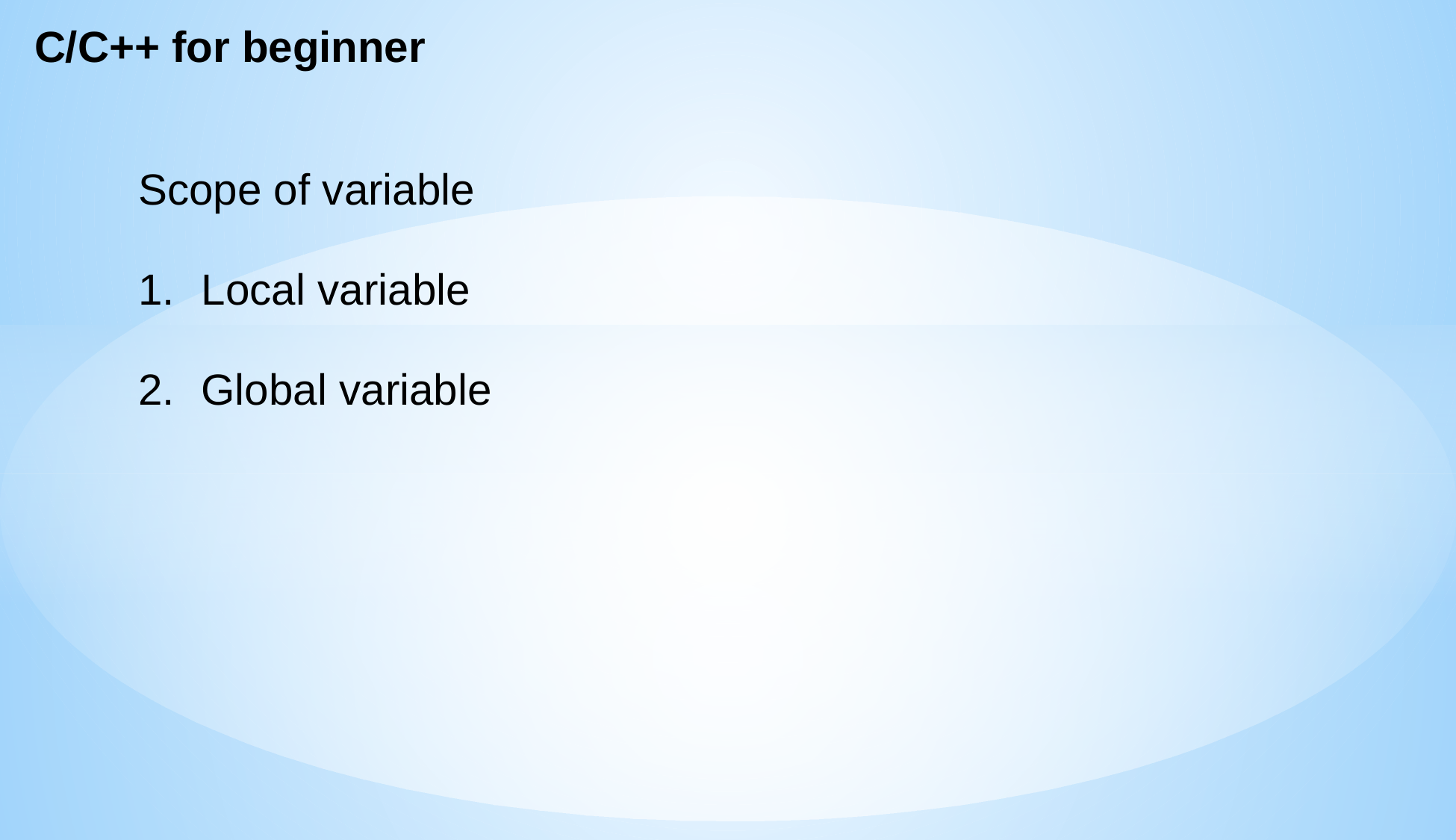

C/C++ for beginner
Scope of variable
Local variable
Global variable